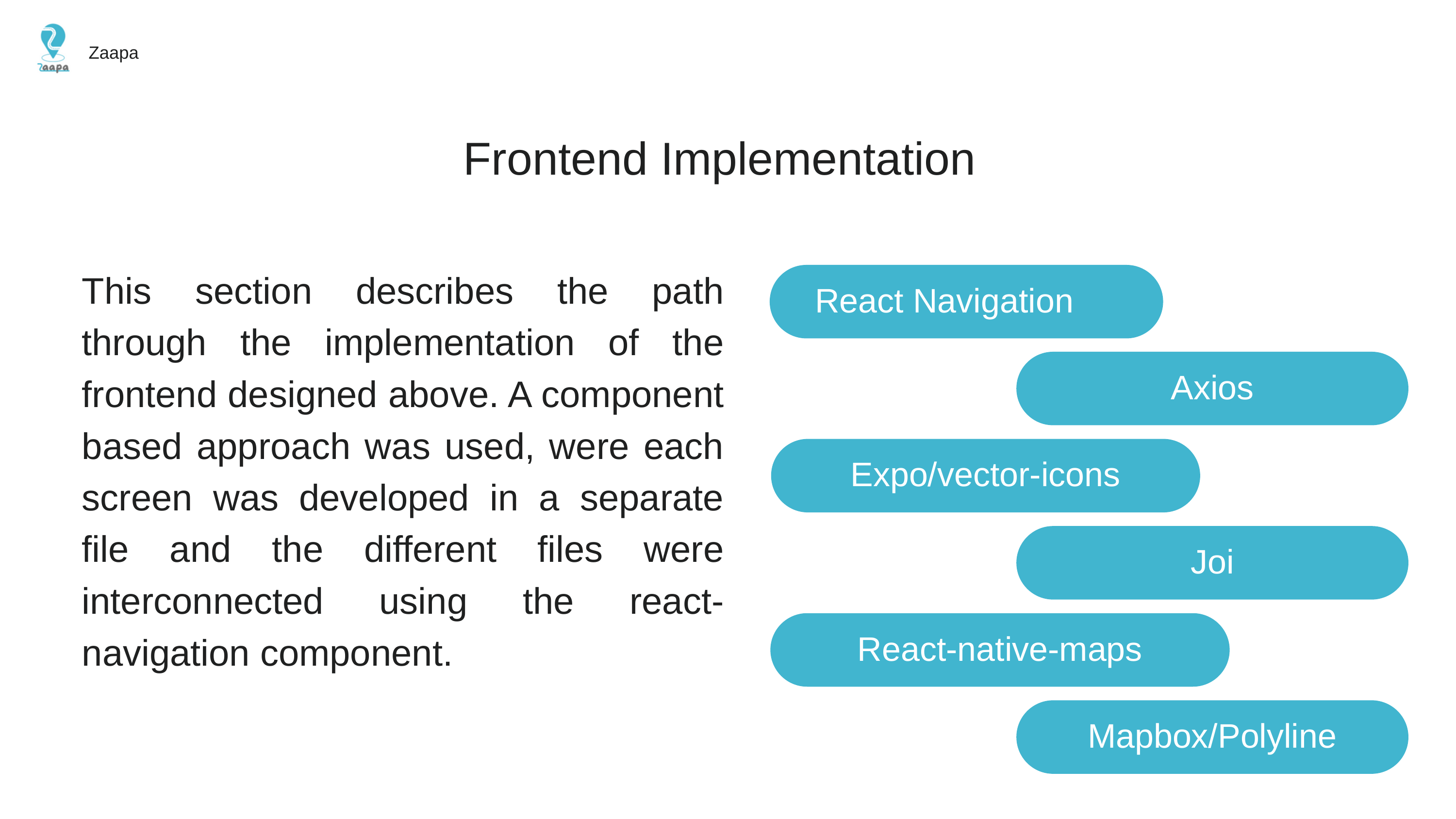

Zaapa
Frontend Implementation
This section describes the path through the implementation of the frontend designed above. A component based approach was used, were each screen was developed in a separate file and the different files were interconnected using the react-navigation component.

React Navigation

Axios

Expo/vector-icons

Joi

React-native-maps

Mapbox/Polyline